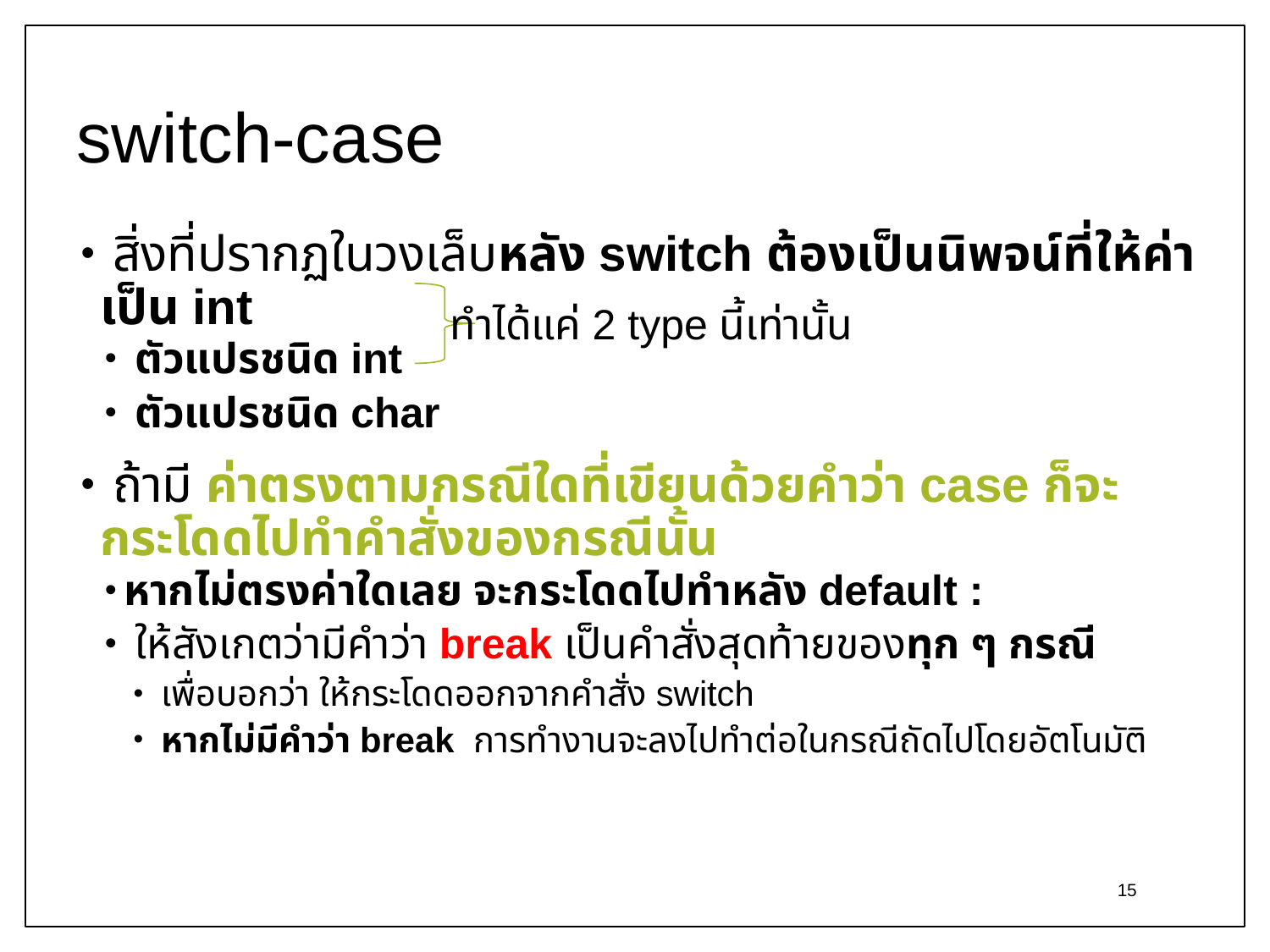

# switch-case
 สิ่งที่ปรากฏในวงเล็บหลัง switch ต้องเป็นนิพจน์ที่ให้ค่าเป็น int
 ตัวแปรชนิด int
 ตัวแปรชนิด char
 ถ้ามี ค่าตรงตามกรณีใดที่เขียนด้วยคำว่า case ก็จะกระโดดไปทำคำสั่งของกรณีนั้น
หากไม่ตรงค่าใดเลย จะกระโดดไปทำหลัง default :
 ให้สังเกตว่ามีคำว่า break เป็นคำสั่งสุดท้ายของทุก ๆ กรณี
 เพื่อบอกว่า ให้กระโดดออกจากคำสั่ง switch
 หากไม่มีคำว่า break  การทำงานจะลงไปทำต่อในกรณีถัดไปโดยอัตโนมัติ

ทำได้แค่ 2 type นี้เท่านั้น
15